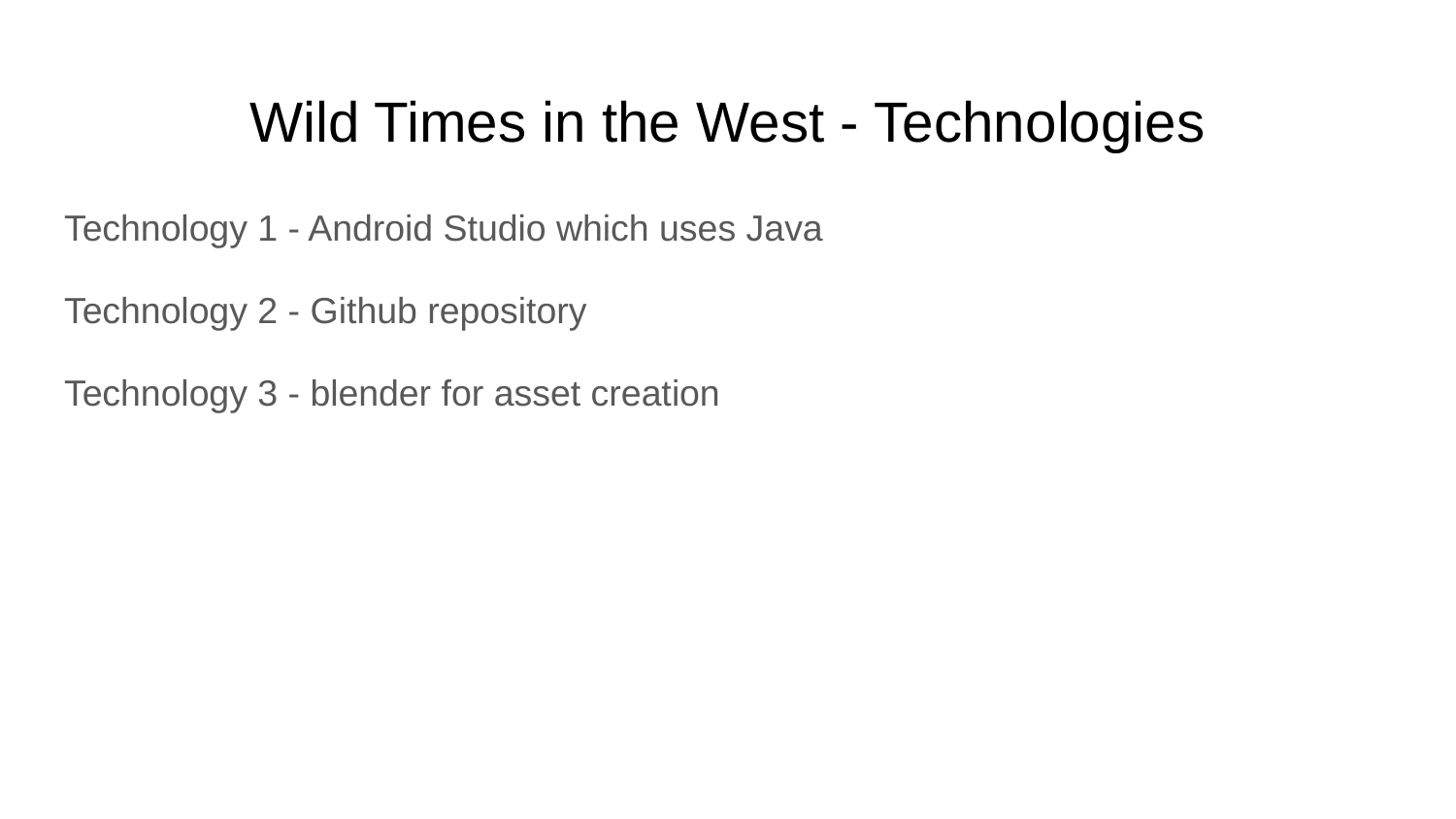

# Wild Times in the West - Technologies

Technology 1 - Android Studio which uses Java
Technology 2 - Github repository
Technology 3 - blender for asset creation